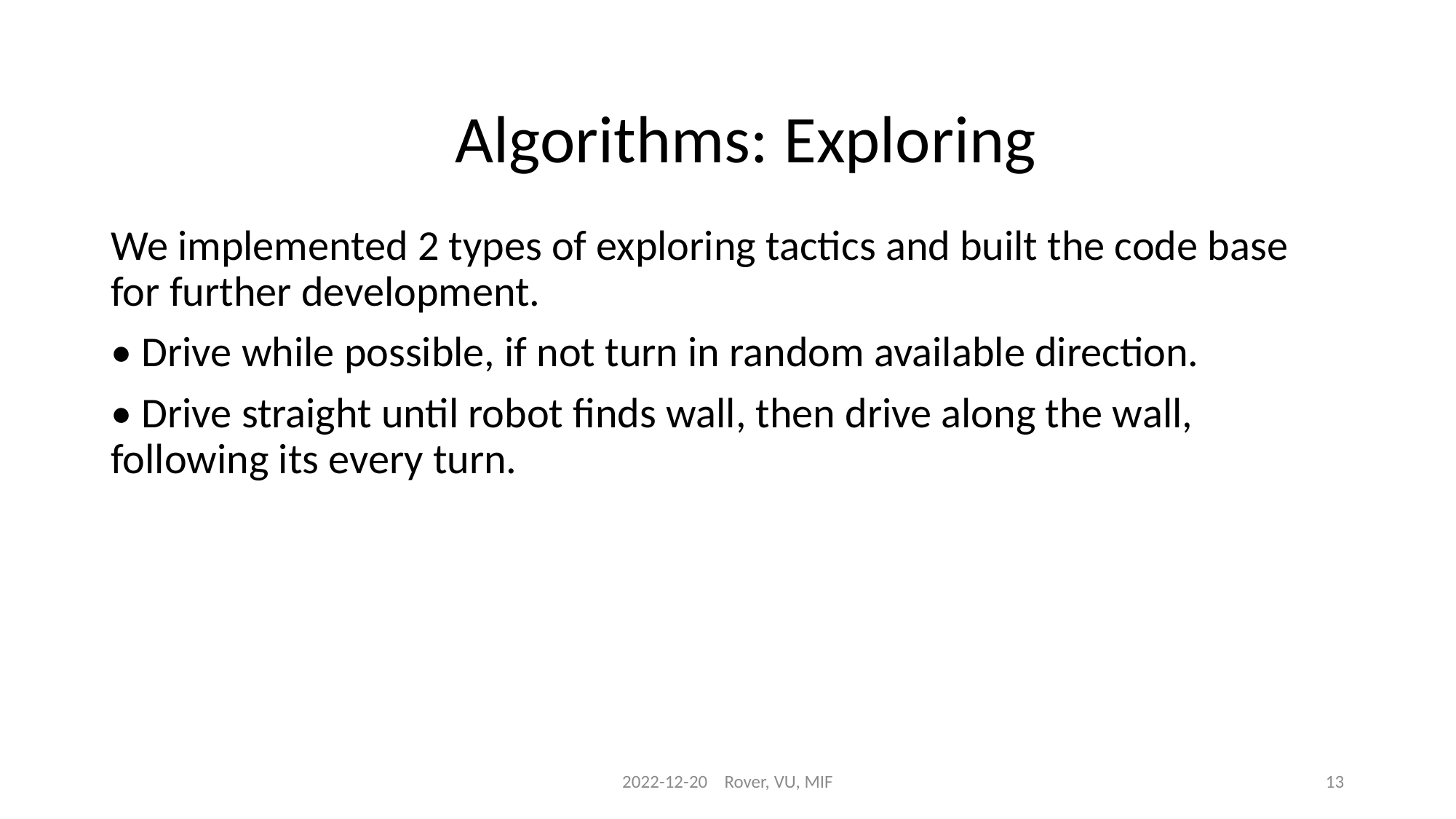

Algorithms: Exploring
We implemented 2 types of exploring tactics and built the code base for further development.
• Drive while possible, if not turn in random available direction.
• Drive straight until robot finds wall, then drive along the wall, following its every turn.
2022-12-20    Rover, VU, MIF
13